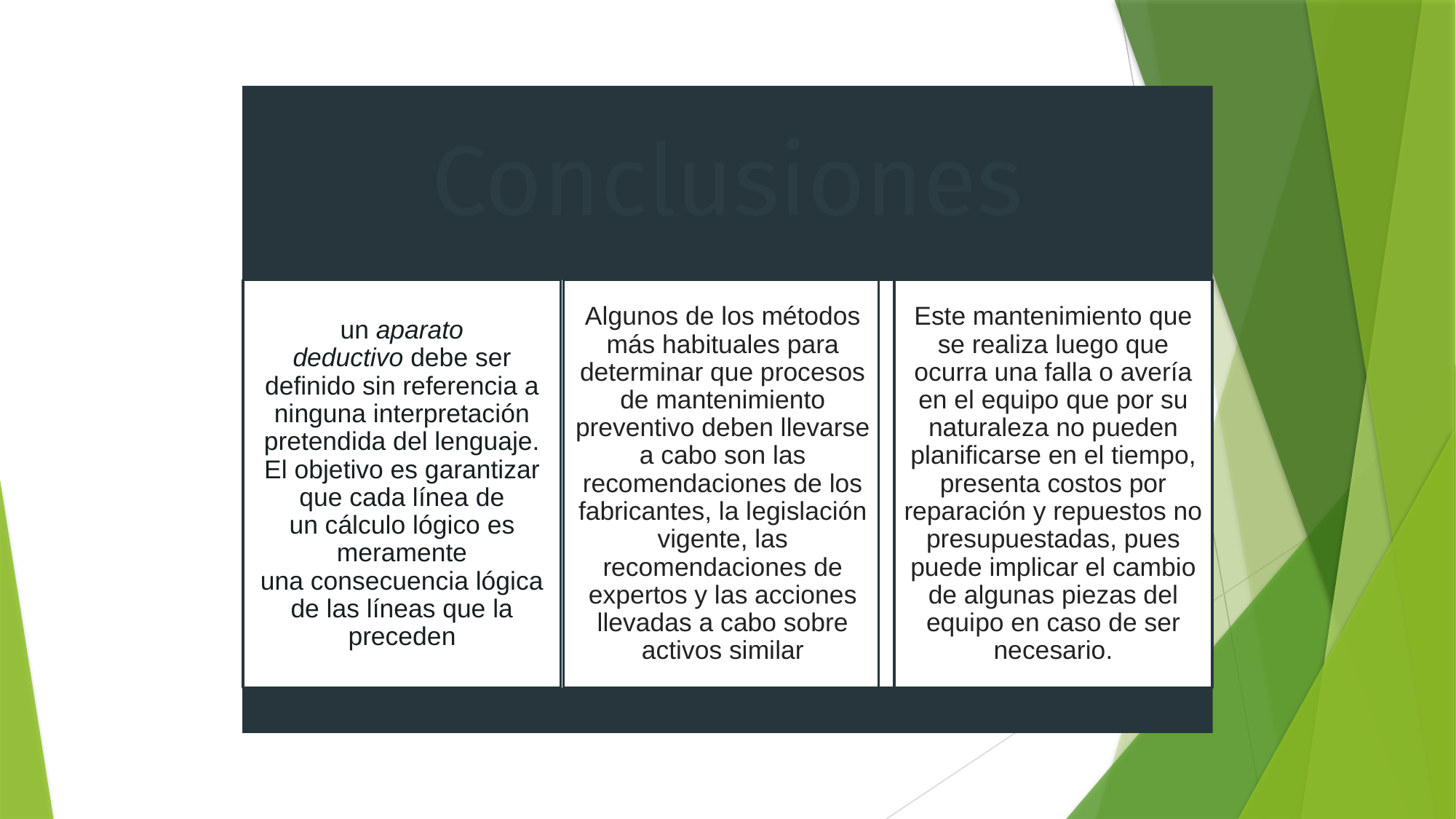

Conclusiones
un aparato deductivo debe ser definido sin referencia a ninguna interpretación pretendida del lenguaje. El objetivo es garantizar que cada línea de un cálculo lógico es meramente una consecuencia lógica de las líneas que la preceden
Algunos de los métodos más habituales para determinar que procesos de mantenimiento preventivo deben llevarse a cabo son las recomendaciones de los fabricantes, la legislación vigente, las recomendaciones de expertos y las acciones llevadas a cabo sobre activos similar

Este mantenimiento que se realiza luego que ocurra una falla o avería en el equipo que por su naturaleza no pueden planificarse en el tiempo, presenta costos por reparación y repuestos no presupuestadas, pues puede implicar el cambio de algunas piezas del equipo en caso de ser necesario.